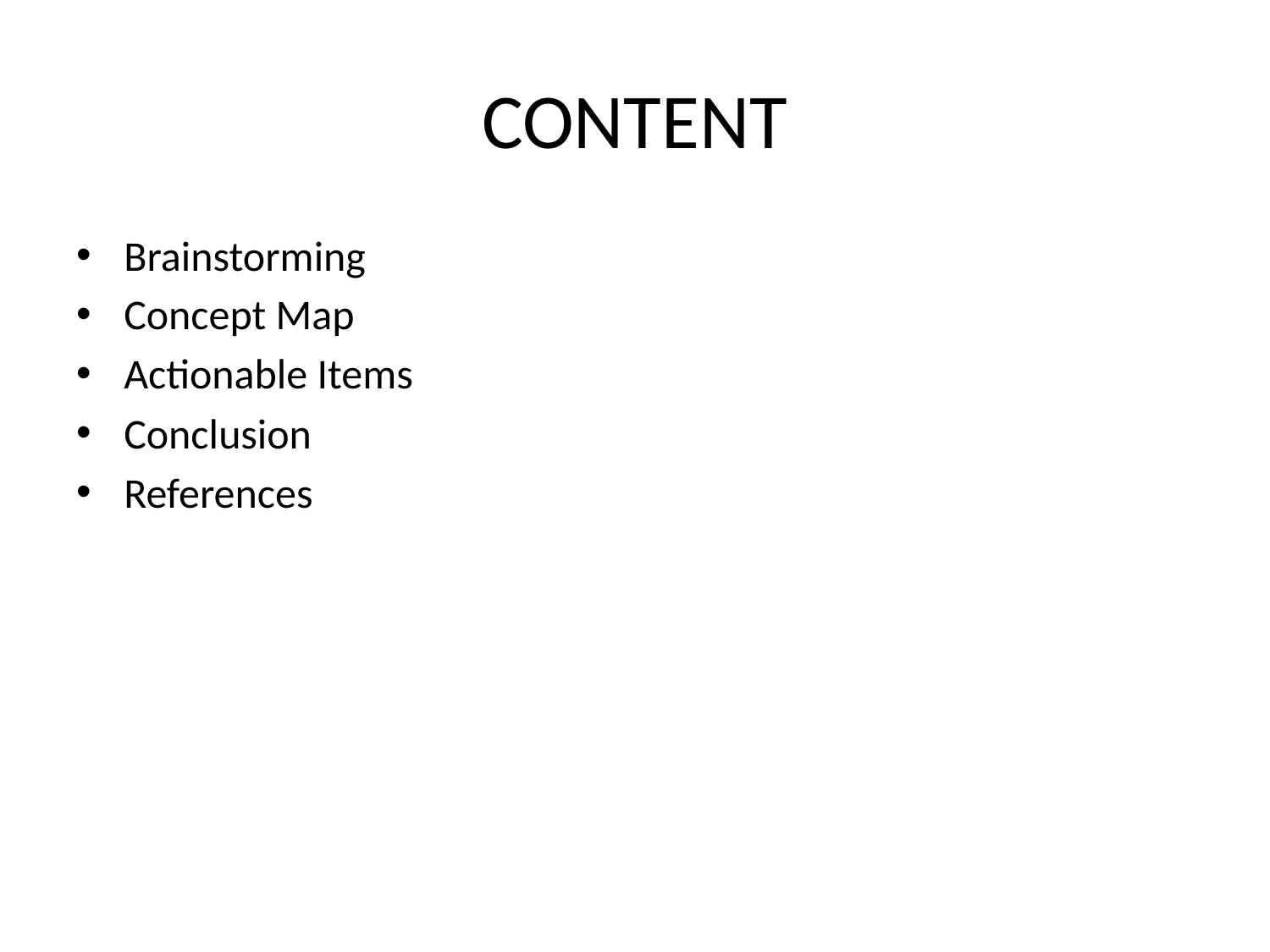

# CONTENT
Brainstorming
Concept Map
Actionable Items
Conclusion
References